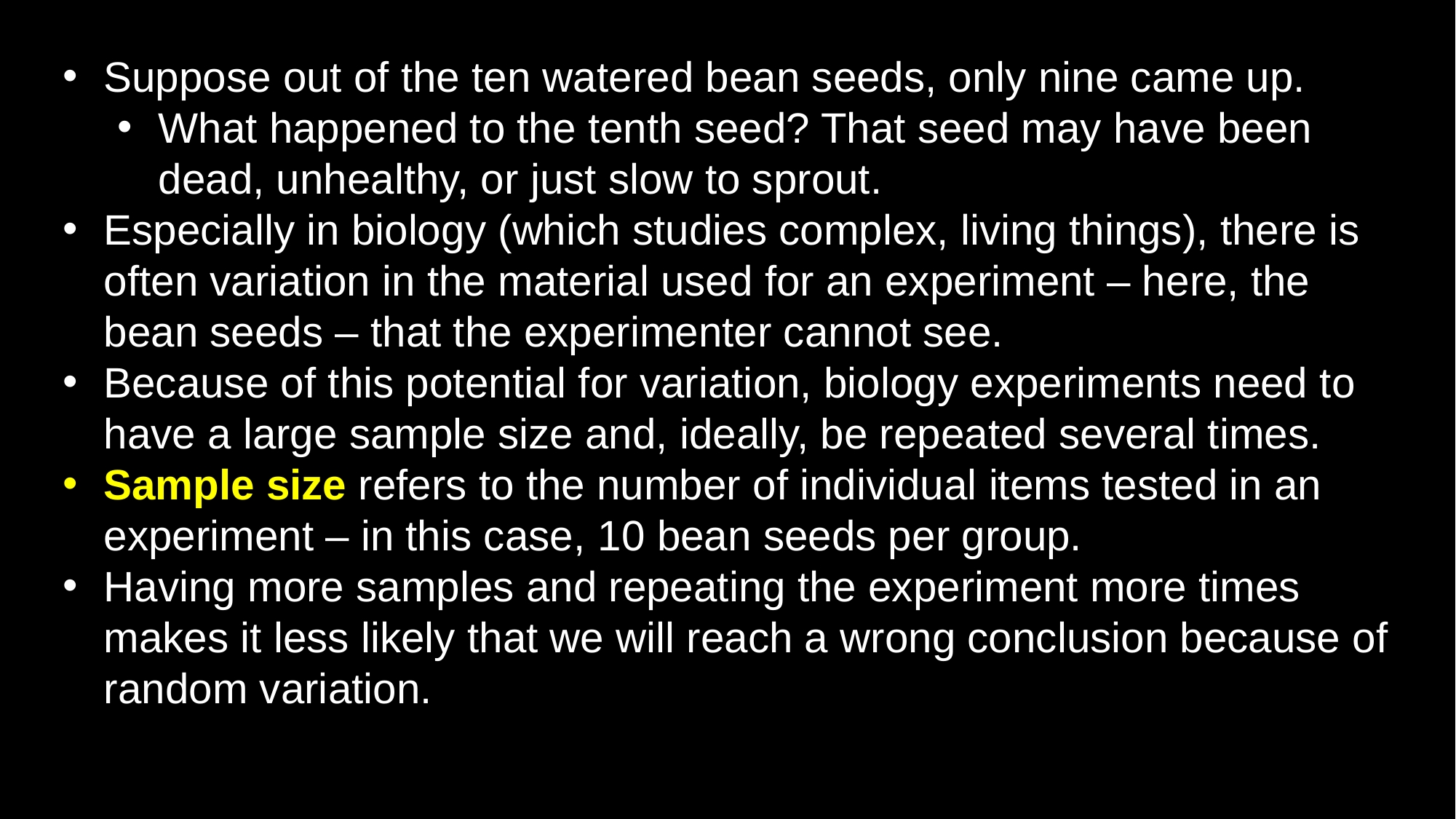

Suppose out of the ten watered bean seeds, only nine came up.
What happened to the tenth seed? That seed may have been dead, unhealthy, or just slow to sprout.
Especially in biology (which studies complex, living things), there is often variation in the material used for an experiment – here, the bean seeds – that the experimenter cannot see.
Because of this potential for variation, biology experiments need to have a large sample size and, ideally, be repeated several times.
Sample size refers to the number of individual items tested in an experiment – in this case, 10 bean seeds per group.
Having more samples and repeating the experiment more times makes it less likely that we will reach a wrong conclusion because of random variation.